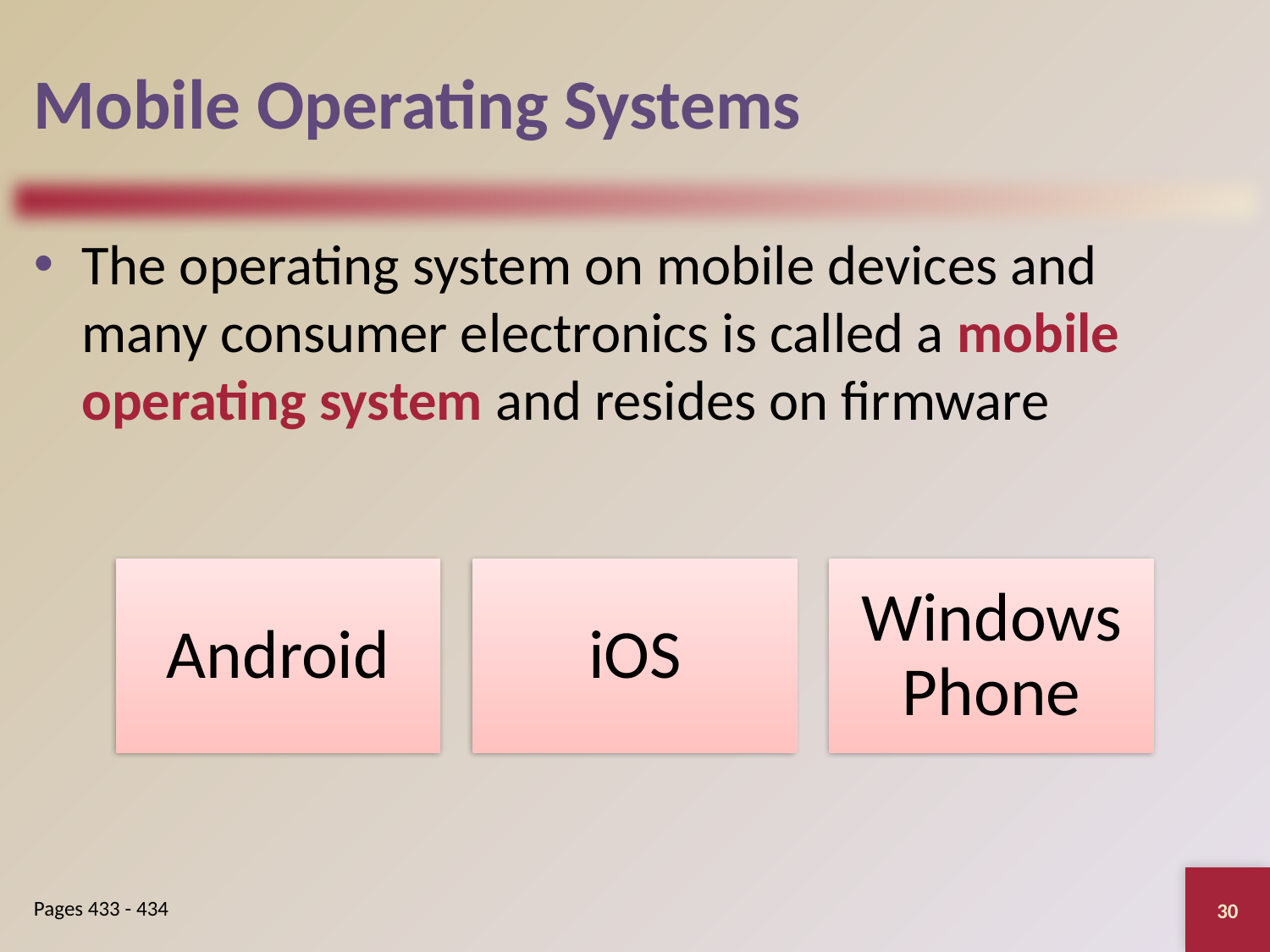

# Mobile Operating Systems
The operating system on mobile devices and many consumer electronics is called a mobile operating system and resides on firmware
Android
iOS
Windows Phone
30
Pages 433 - 434